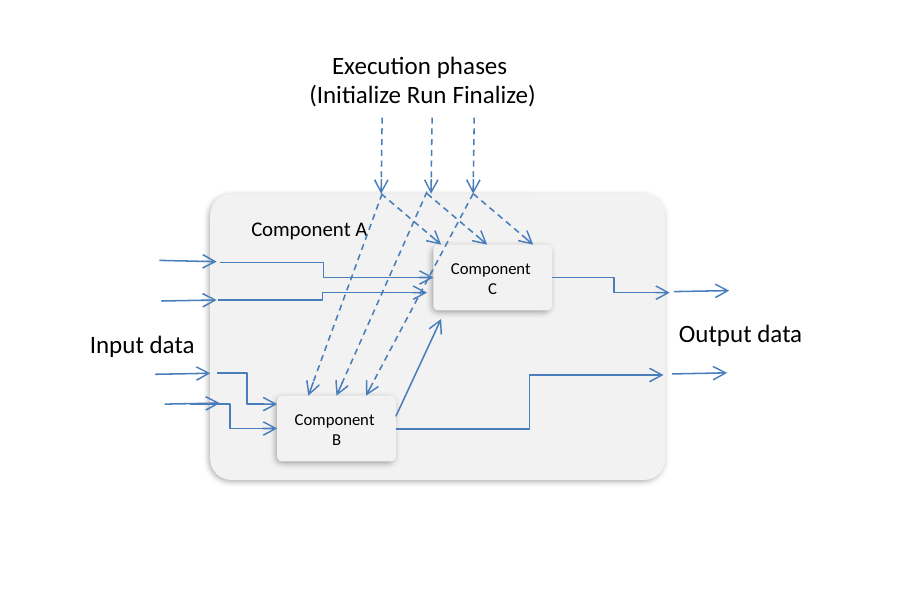

Execution phases
(Initialize Run Finalize)

Component A
Component
C
Output data
Input data
Component
B